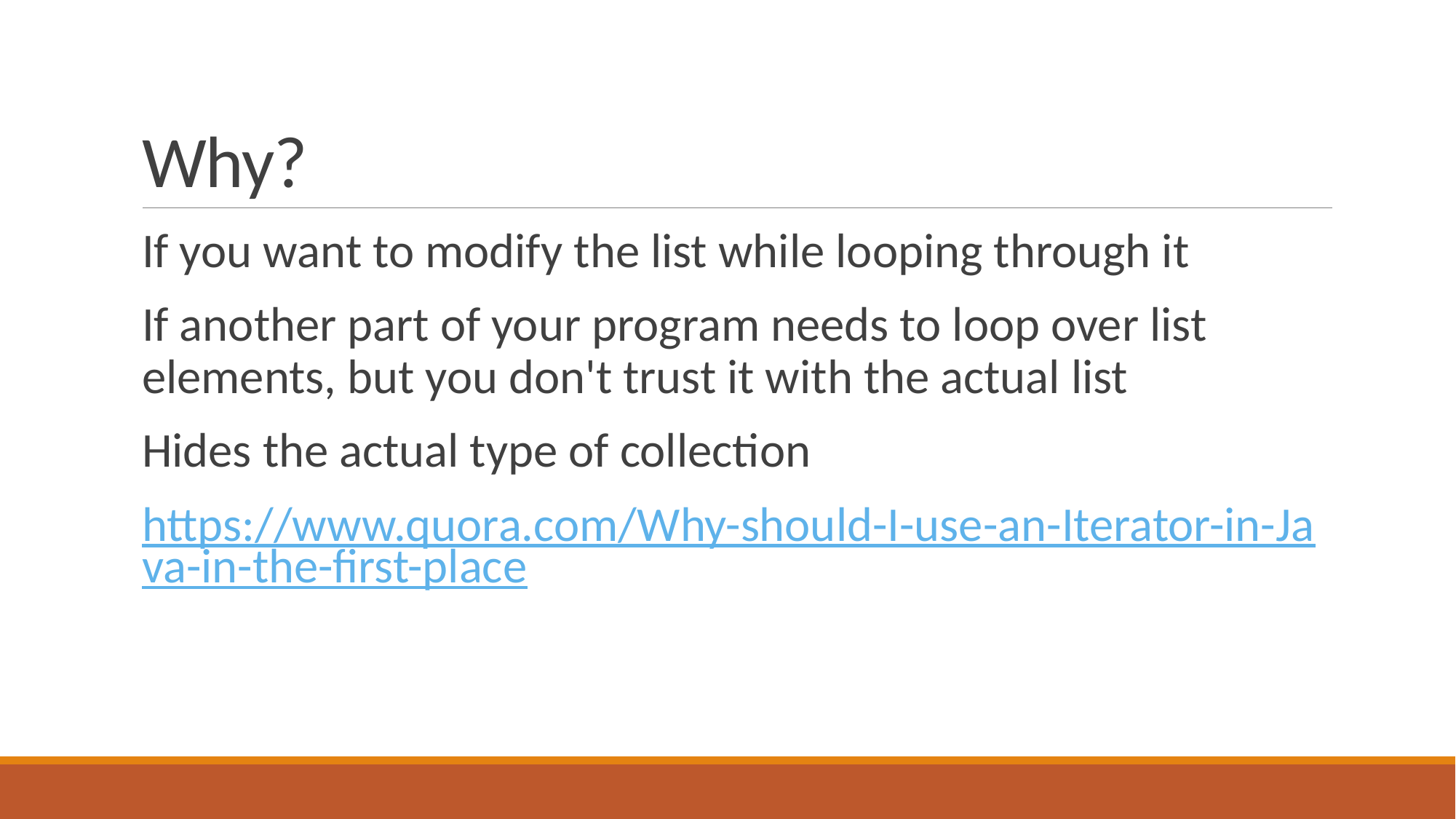

# Why?
If you want to modify the list while looping through it
If another part of your program needs to loop over list elements, but you don't trust it with the actual list
Hides the actual type of collection
https://www.quora.com/Why-should-I-use-an-Iterator-in-Java-in-the-first-place